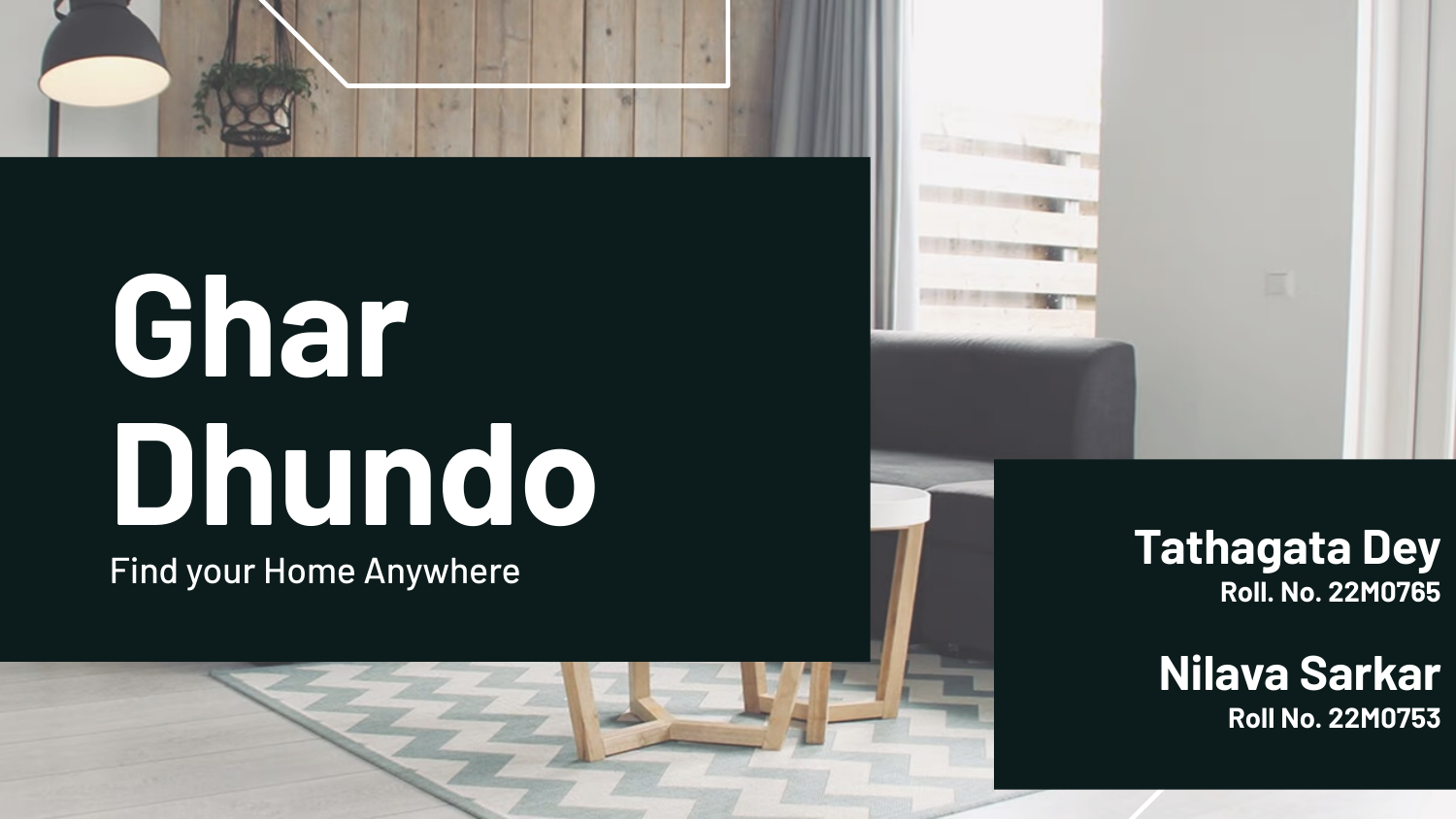

# Ghar Dhundo
Tathagata Dey
Roll. No. 22M0765

Nilava Sarkar
Roll No. 22M0753
Find your Home Anywhere